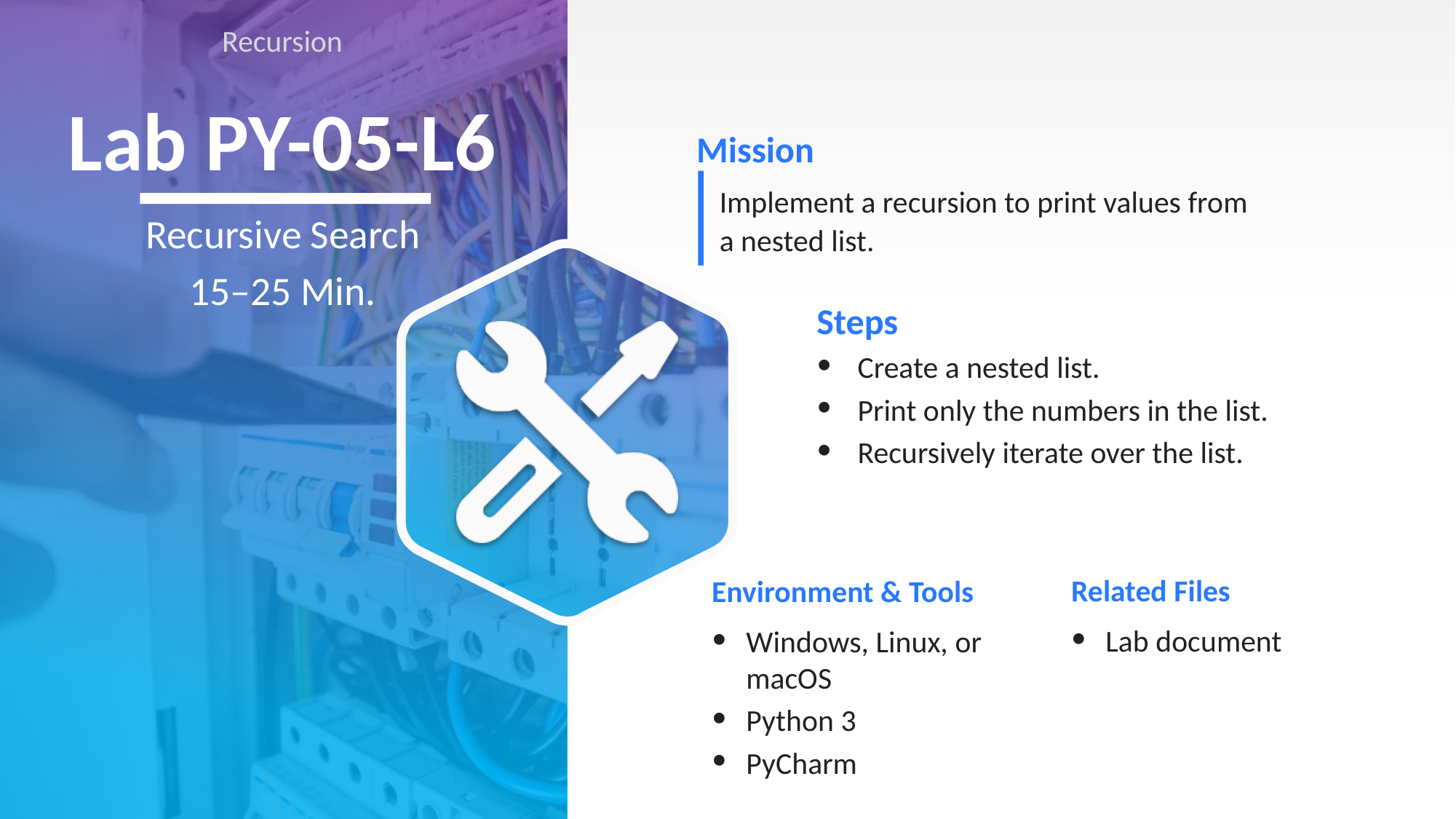

Recursion
# Lab PY-05-L6
Implement a recursion to print values from a nested list.
Recursive Search
15–25 Min.
Create a nested list.
Print only the numbers in the list.
Recursively iterate over the list.
Lab document
Windows, Linux, or macOS
Python 3
PyCharm